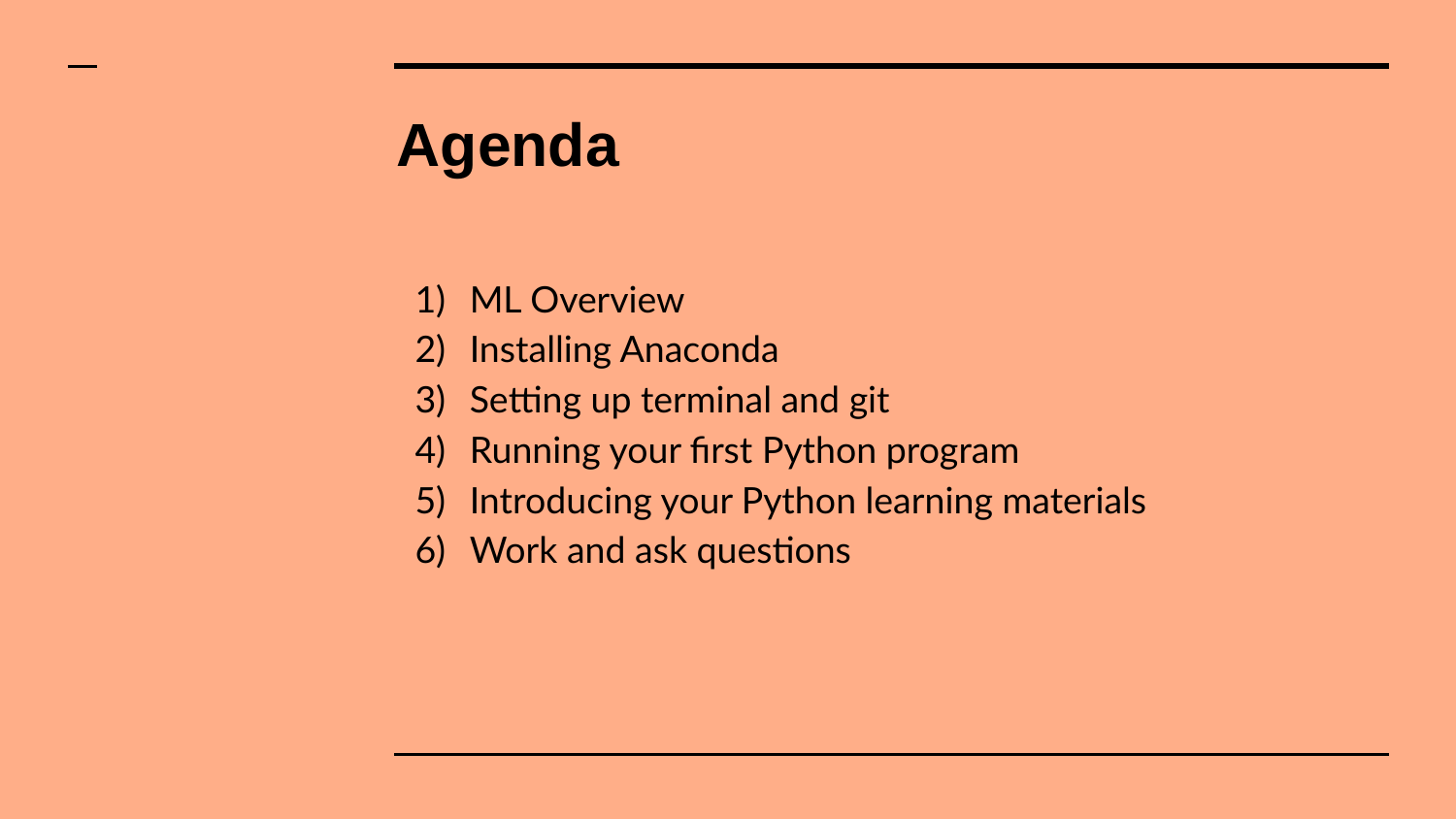

# Agenda
ML Overview
Installing Anaconda
Setting up terminal and git
Running your first Python program
Introducing your Python learning materials
Work and ask questions